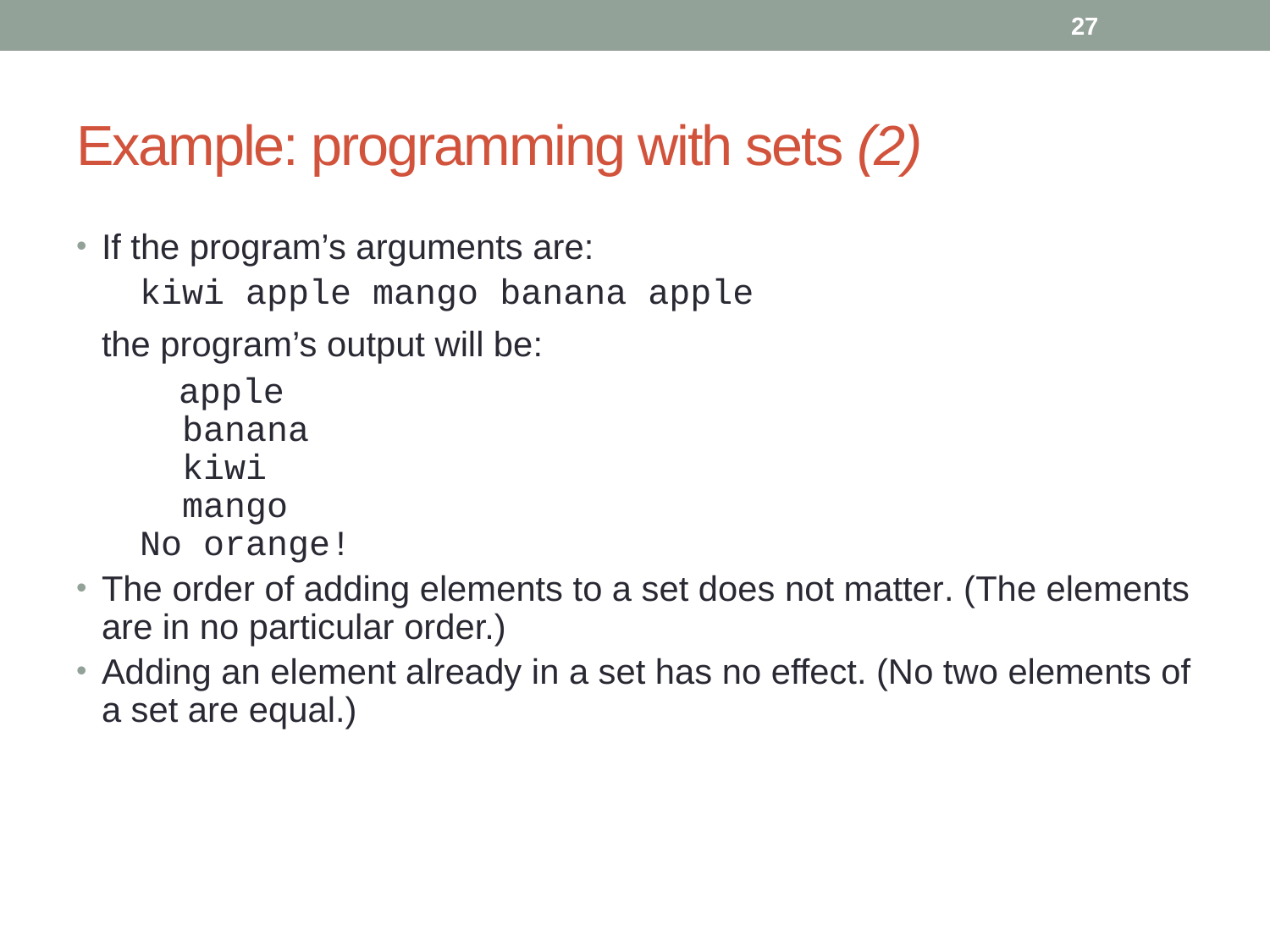

27
# Example: programming with sets (2)
If the program’s arguments are:
	kiwi apple mango banana apple
	the program’s output will be:
	    apple
  banana
  kiwi
  mango
No orange!
The order of adding elements to a set does not matter. (The elements are in no particular order.)
Adding an element already in a set has no effect. (No two elements of a set are equal.)